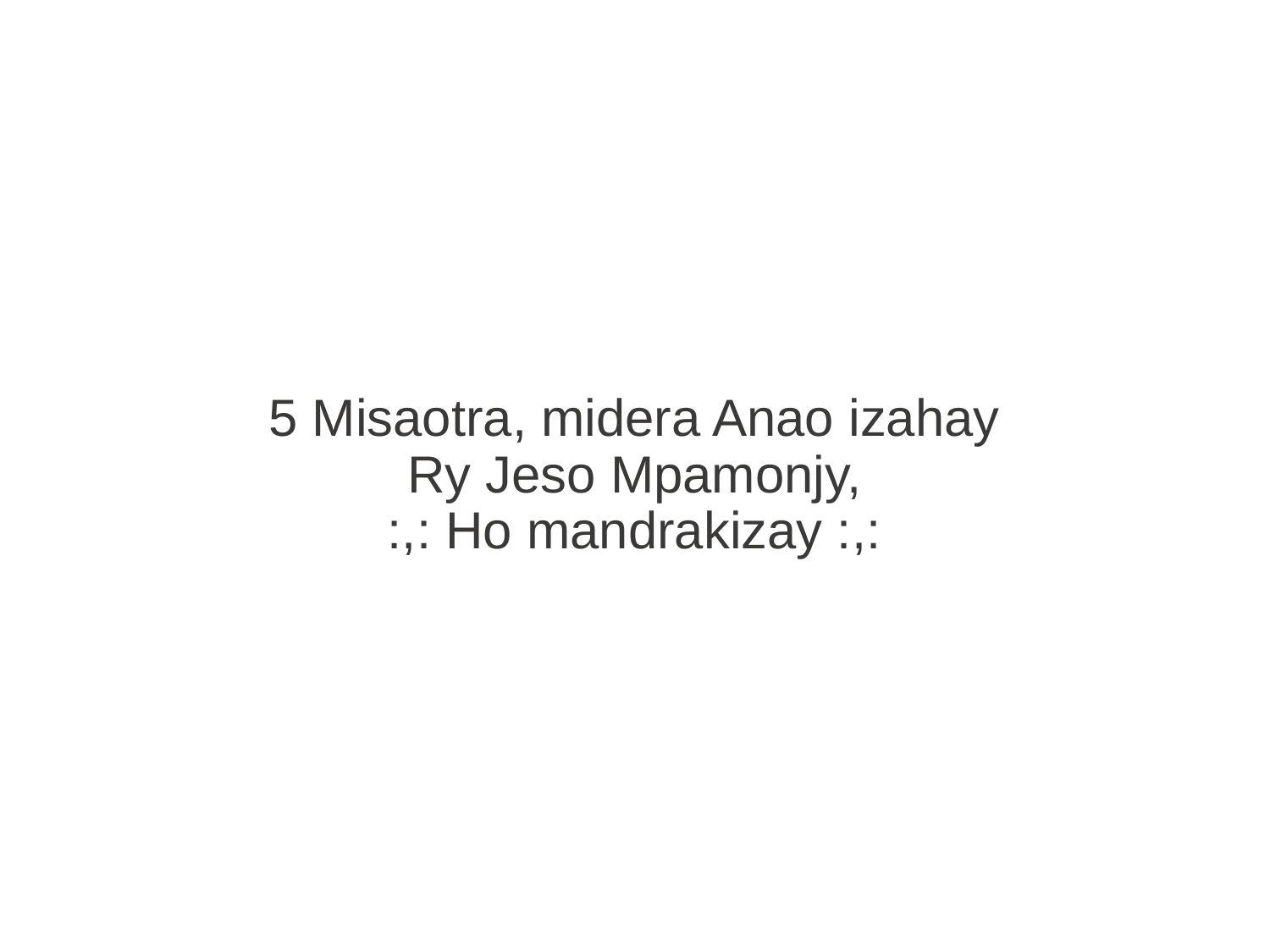

5 Misaotra, midera Anao izahay
Ry Jeso Mpamonjy,
:,: Ho mandrakizay :,: